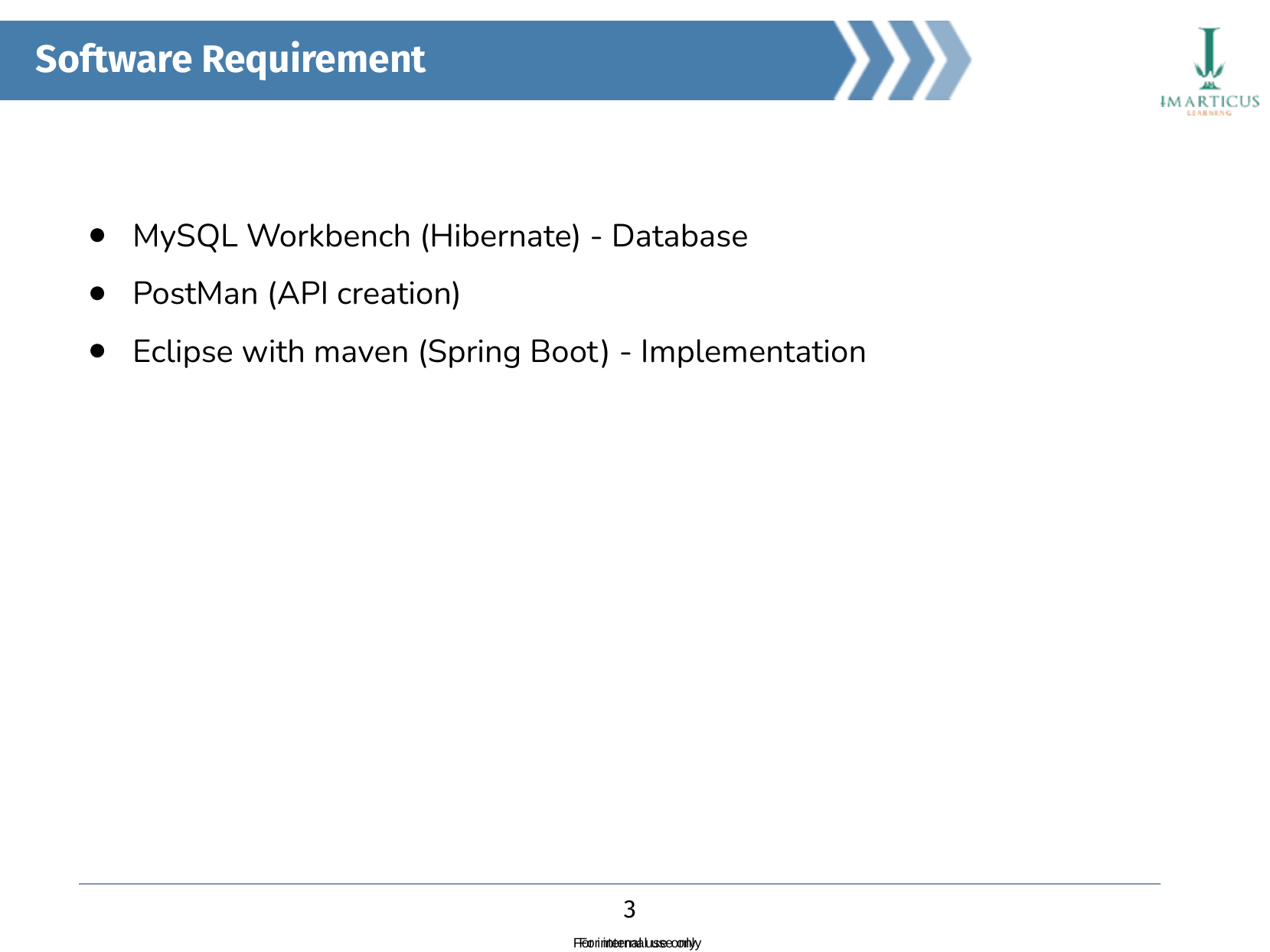

Software Requirement
MySQL Workbench (Hibernate) - Database
PostMan (API creation)
Eclipse with maven (Spring Boot) - Implementation